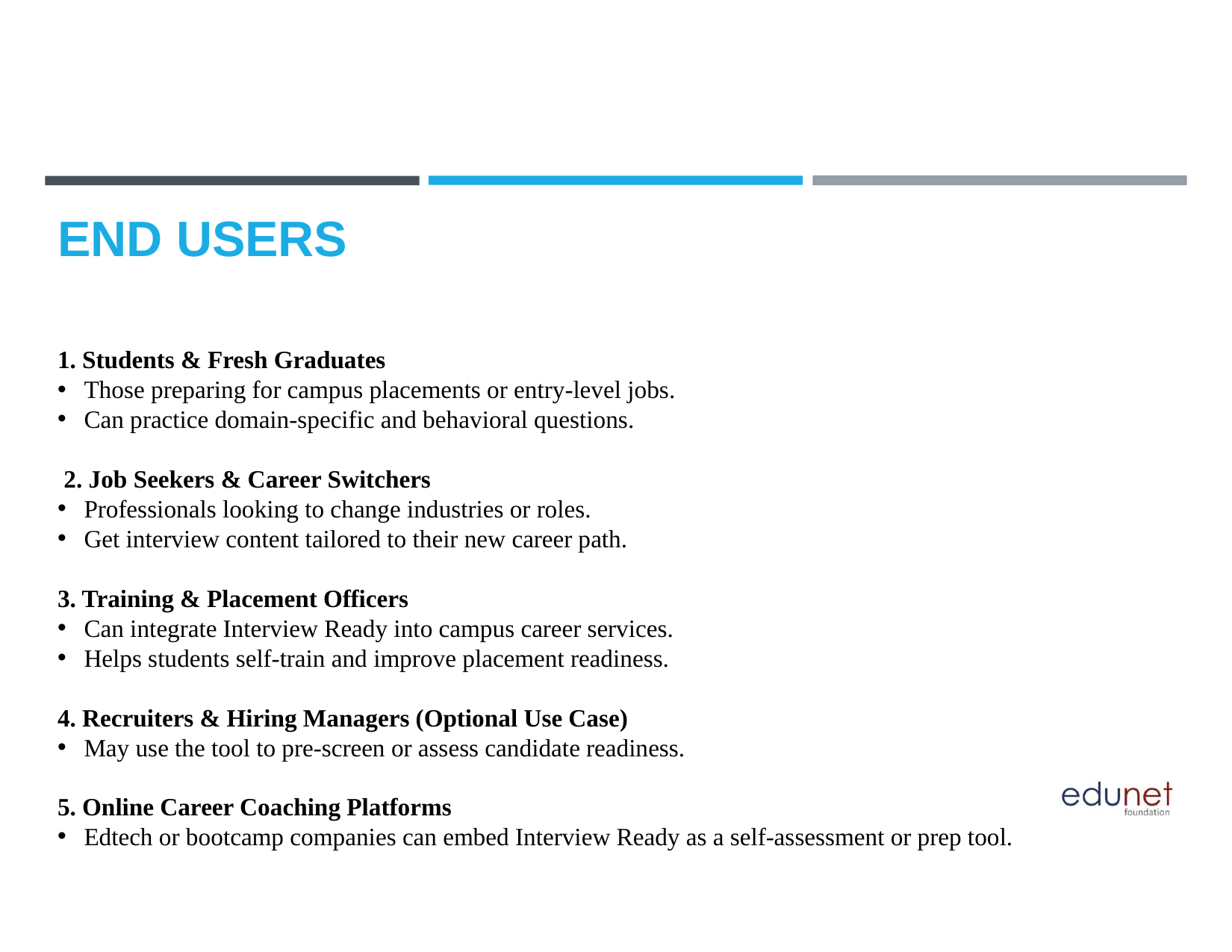

END USERS

1. Students & Fresh Graduates
Those preparing for campus placements or entry-level jobs.
Can practice domain-specific and behavioral questions.

 2. Job Seekers & Career Switchers
Professionals looking to change industries or roles.
Get interview content tailored to their new career path.

3. Training & Placement Officers
Can integrate Interview Ready into campus career services.
Helps students self-train and improve placement readiness.

4. Recruiters & Hiring Managers (Optional Use Case)
May use the tool to pre-screen or assess candidate readiness.

5. Online Career Coaching Platforms
Edtech or bootcamp companies can embed Interview Ready as a self-assessment or prep tool.